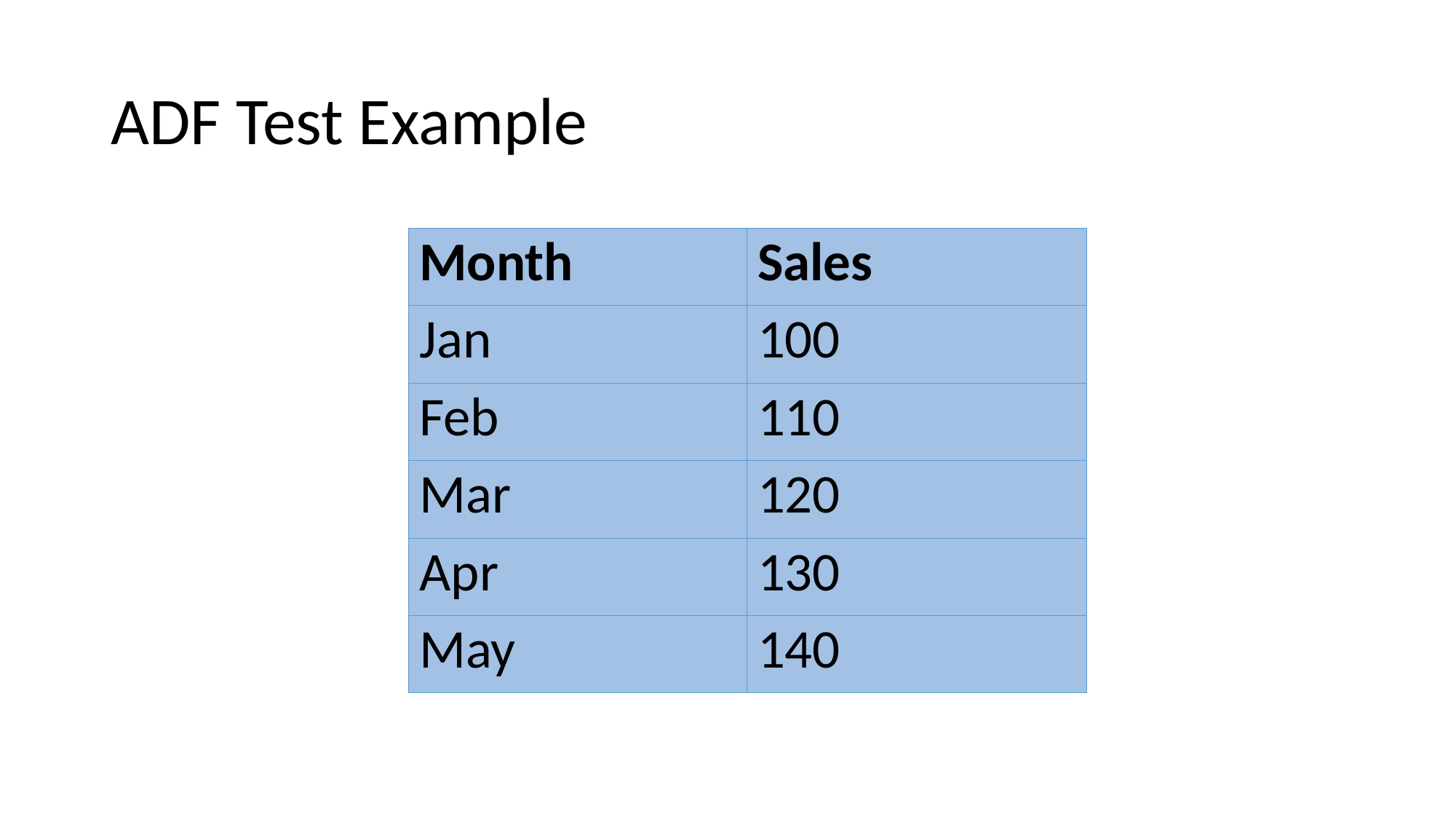

# ADF Test Example
| Month | Sales |
| --- | --- |
| Jan | 100 |
| Feb | 110 |
| Mar | 120 |
| Apr | 130 |
| May | 140 |